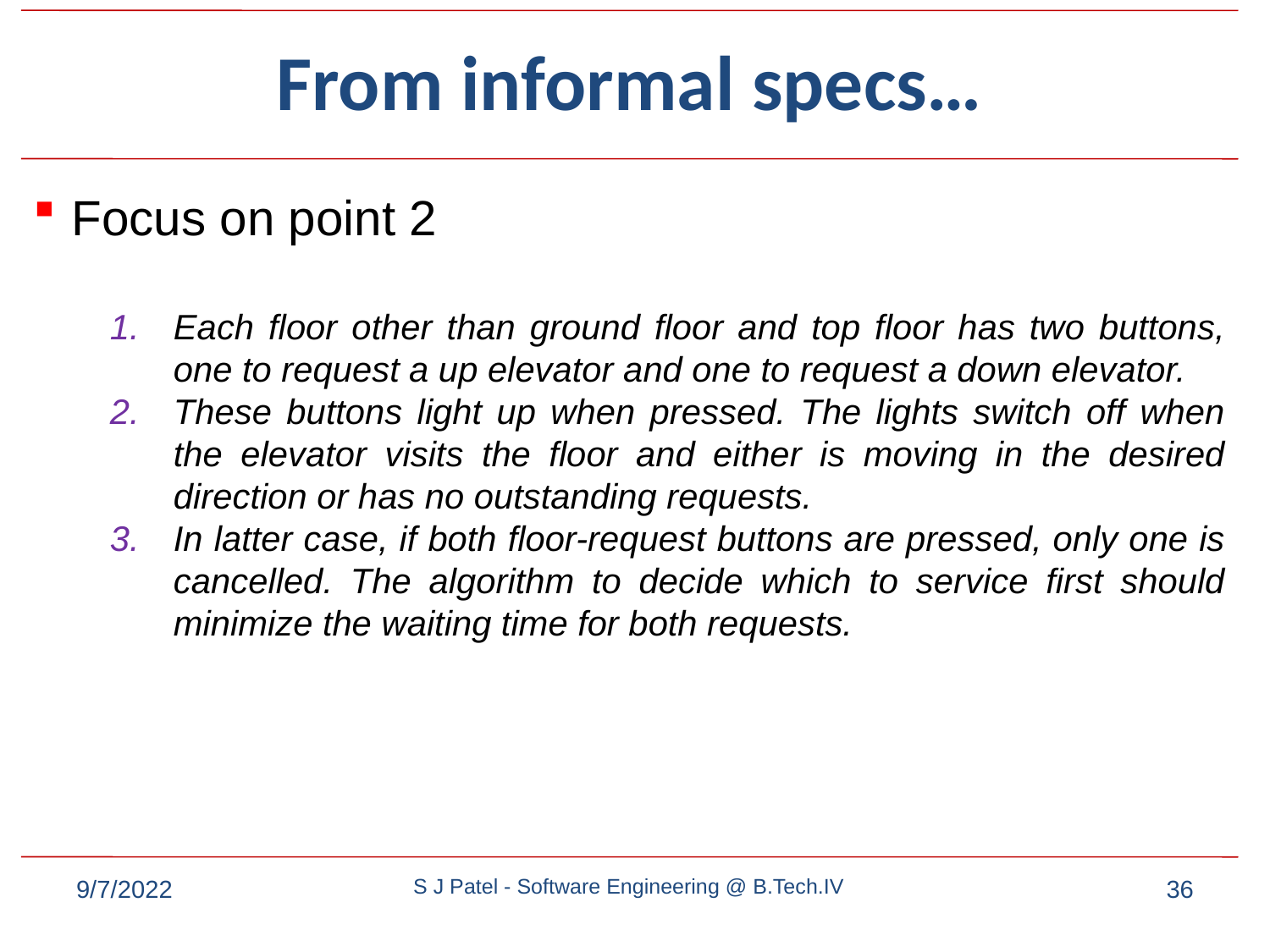

# From informal specs…
Focus on point 2

Each floor other than ground floor and top floor has two buttons, one to request a up elevator and one to request a down elevator.
These buttons light up when pressed. The lights switch off when the elevator visits the floor and either is moving in the desired direction or has no outstanding requests.
In latter case, if both floor-request buttons are pressed, only one is cancelled. The algorithm to decide which to service first should minimize the waiting time for both requests.
9/7/2022
S J Patel - Software Engineering @ B.Tech.IV
36